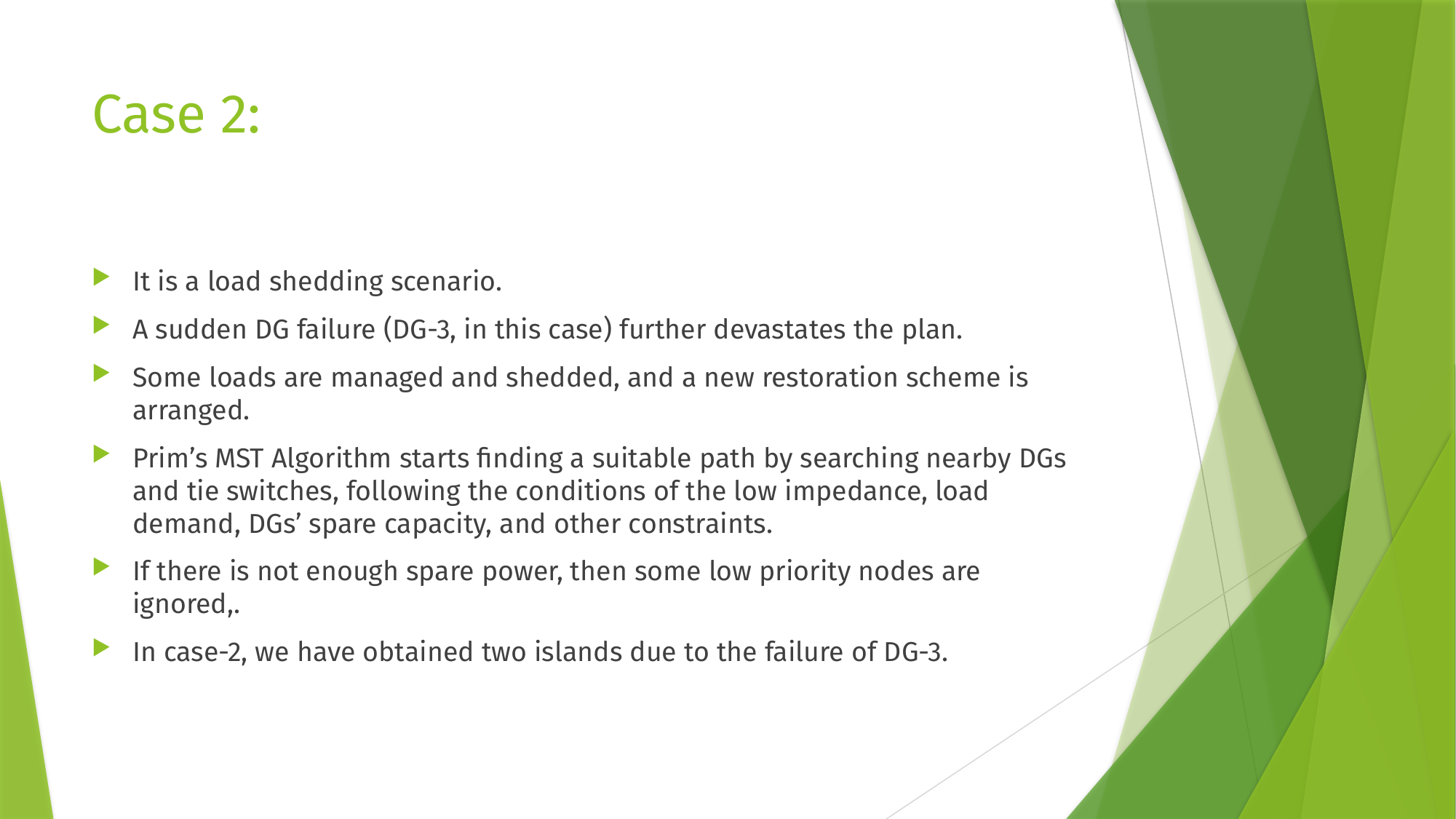

# Case 2:
It is a load shedding scenario.
A sudden DG failure (DG-3, in this case) further devastates the plan.
Some loads are managed and shedded, and a new restoration scheme is arranged.
Prim’s MST Algorithm starts finding a suitable path by searching nearby DGs and tie switches, following the conditions of the low impedance, load demand, DGs’ spare capacity, and other constraints.
If there is not enough spare power, then some low priority nodes are ignored,.
In case-2, we have obtained two islands due to the failure of DG-3.